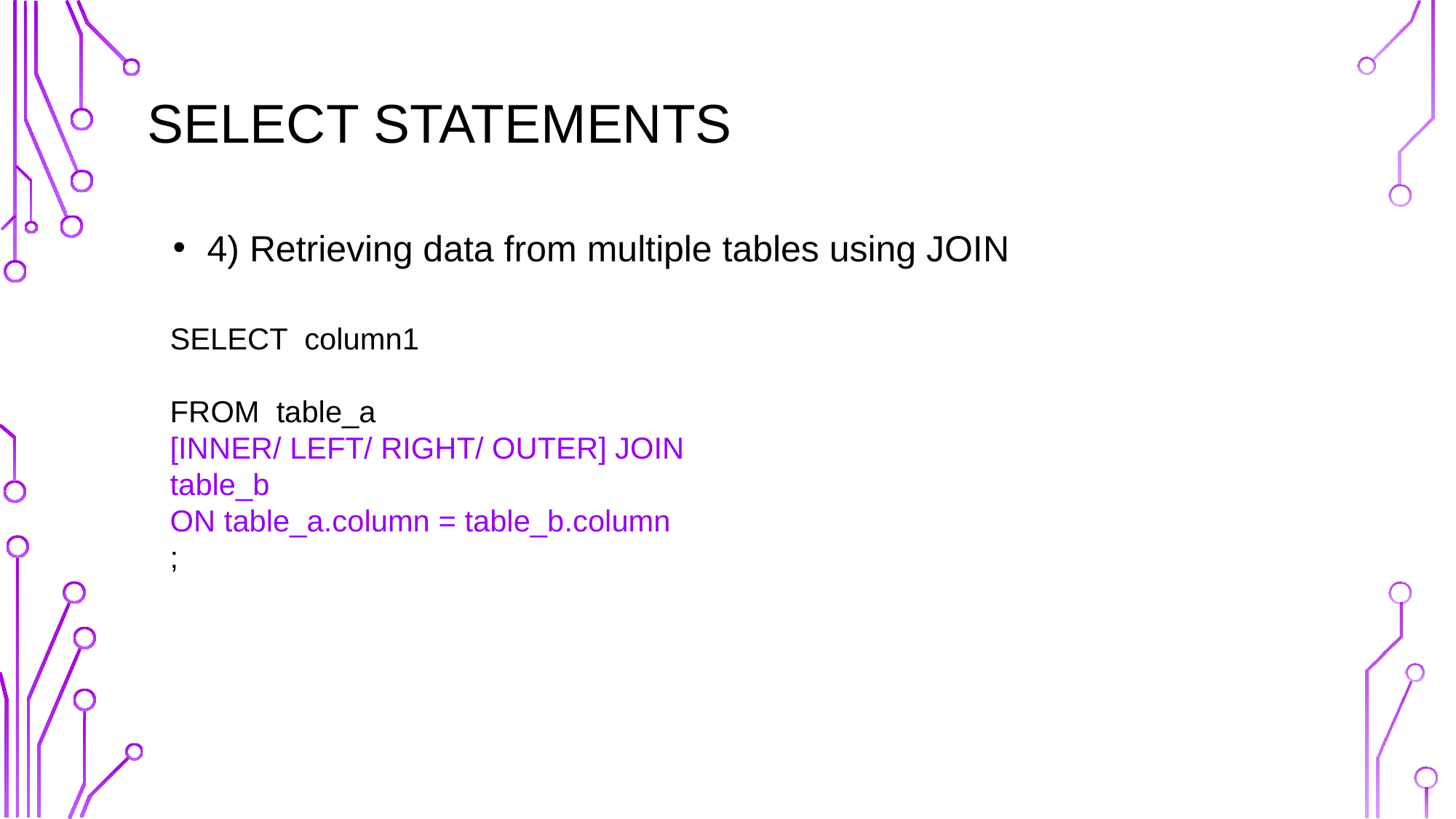

# SELECT STATEMENTS
4) Retrieving data from multiple tables using JOIN

SELECT  column1

FROM  table_a
[INNER/ LEFT/ RIGHT/ OUTER] JOIN
table_b
ON table_a.column = table_b.column
;